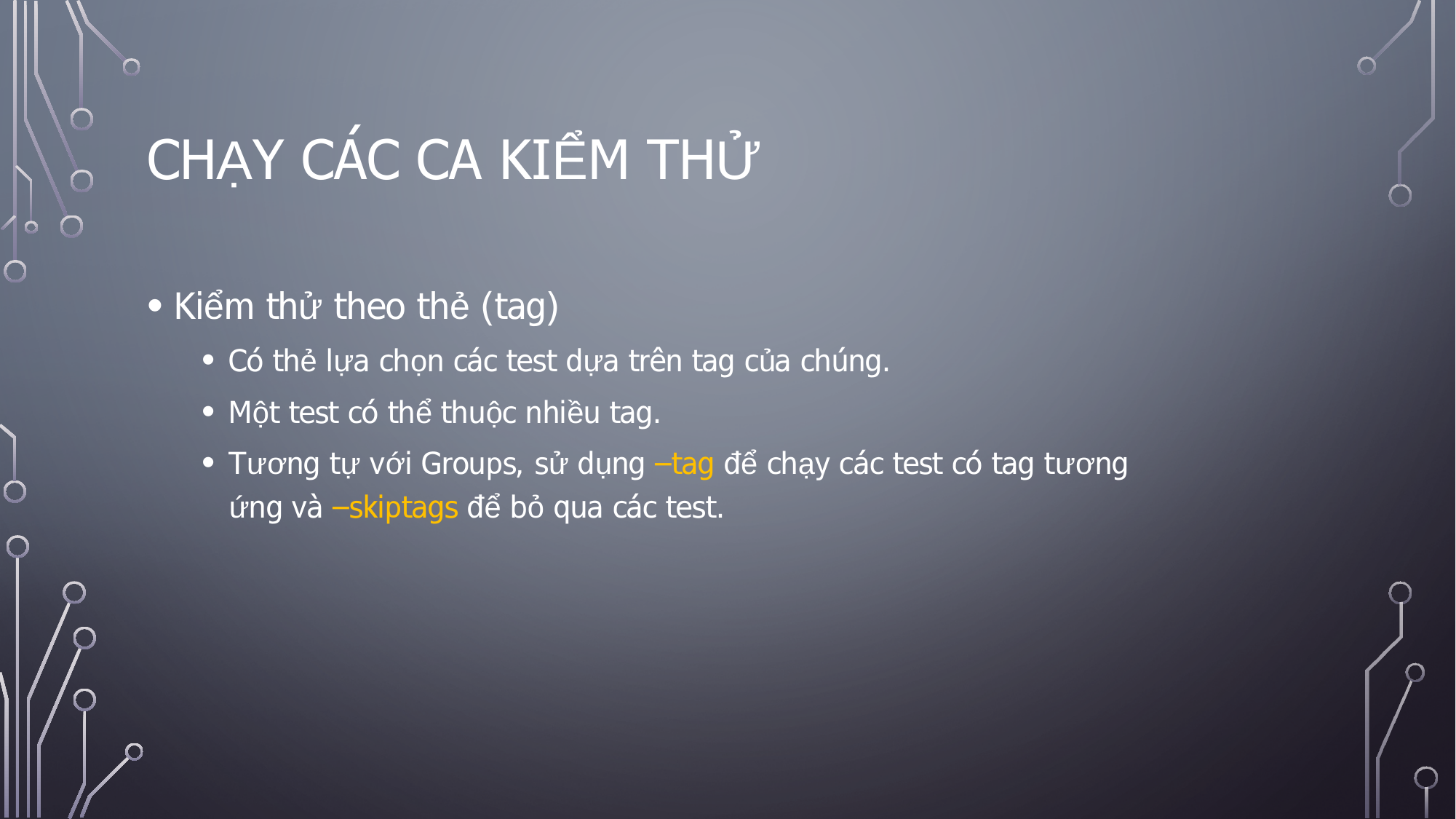

# Chạy các ca kiểm thử
Kiểm thử theo thẻ (tag)
Có thẻ lựa chọn các test dựa trên tag của chúng.
Một test có thể thuộc nhiều tag.
Tương tự với Groups, sử dụng –tag để chạy các test có tag tương ứng và –skiptags để bỏ qua các test.